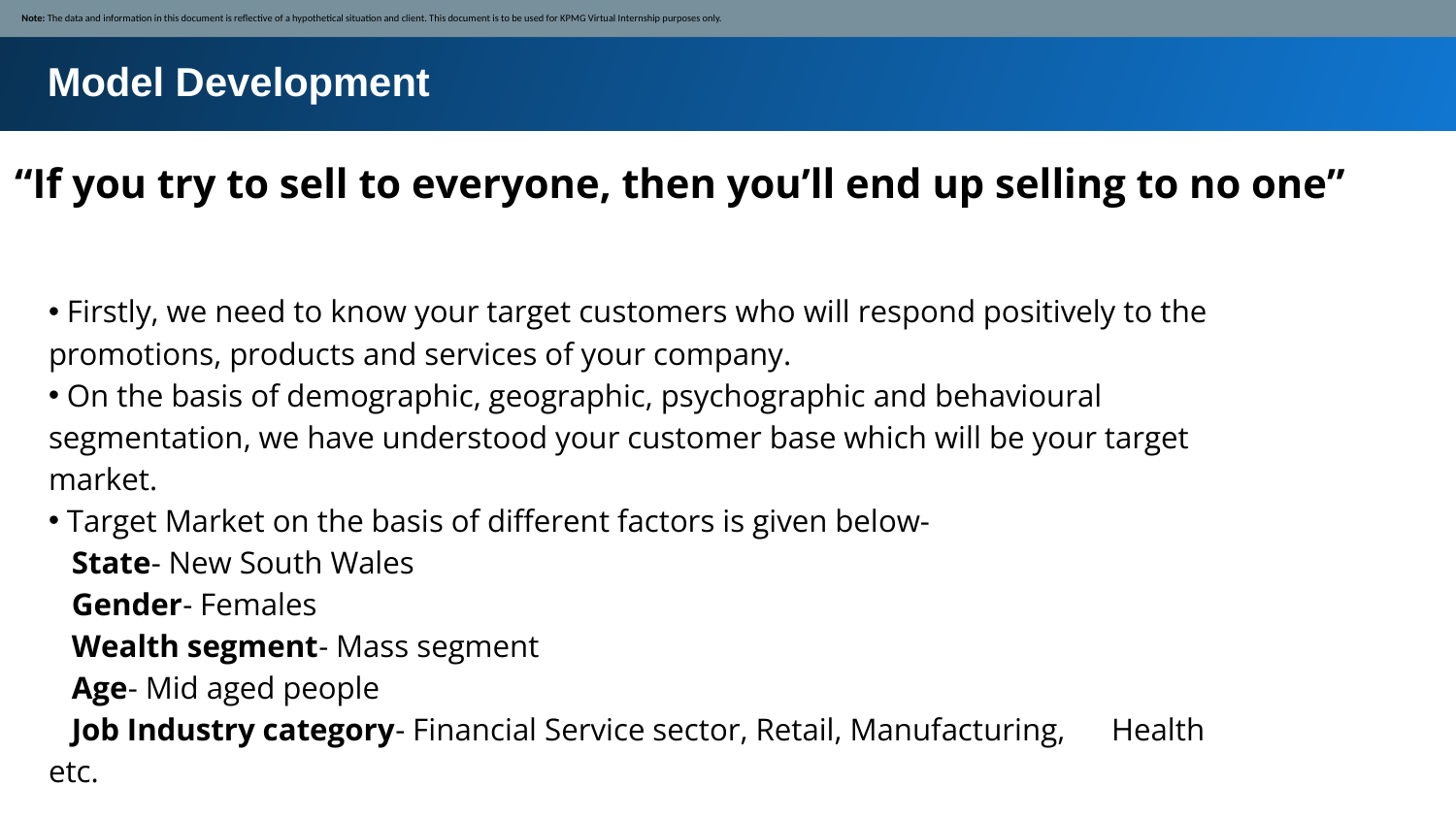

Note: The data and information in this document is reflective of a hypothetical situation and client. This document is to be used for KPMG Virtual Internship purposes only.
Model Development
“If you try to sell to everyone, then you’ll end up selling to no one”
 Firstly, we need to know your target customers who will respond positively to the promotions, products and services of your company.
 On the basis of demographic, geographic, psychographic and behavioural segmentation, we have understood your customer base which will be your target market.
 Target Market on the basis of different factors is given below-
   State- New South Wales
   Gender- Females
   Wealth segment- Mass segment
   Age- Mid aged people
   Job Industry category- Financial Service sector, Retail, Manufacturing,      Health etc.